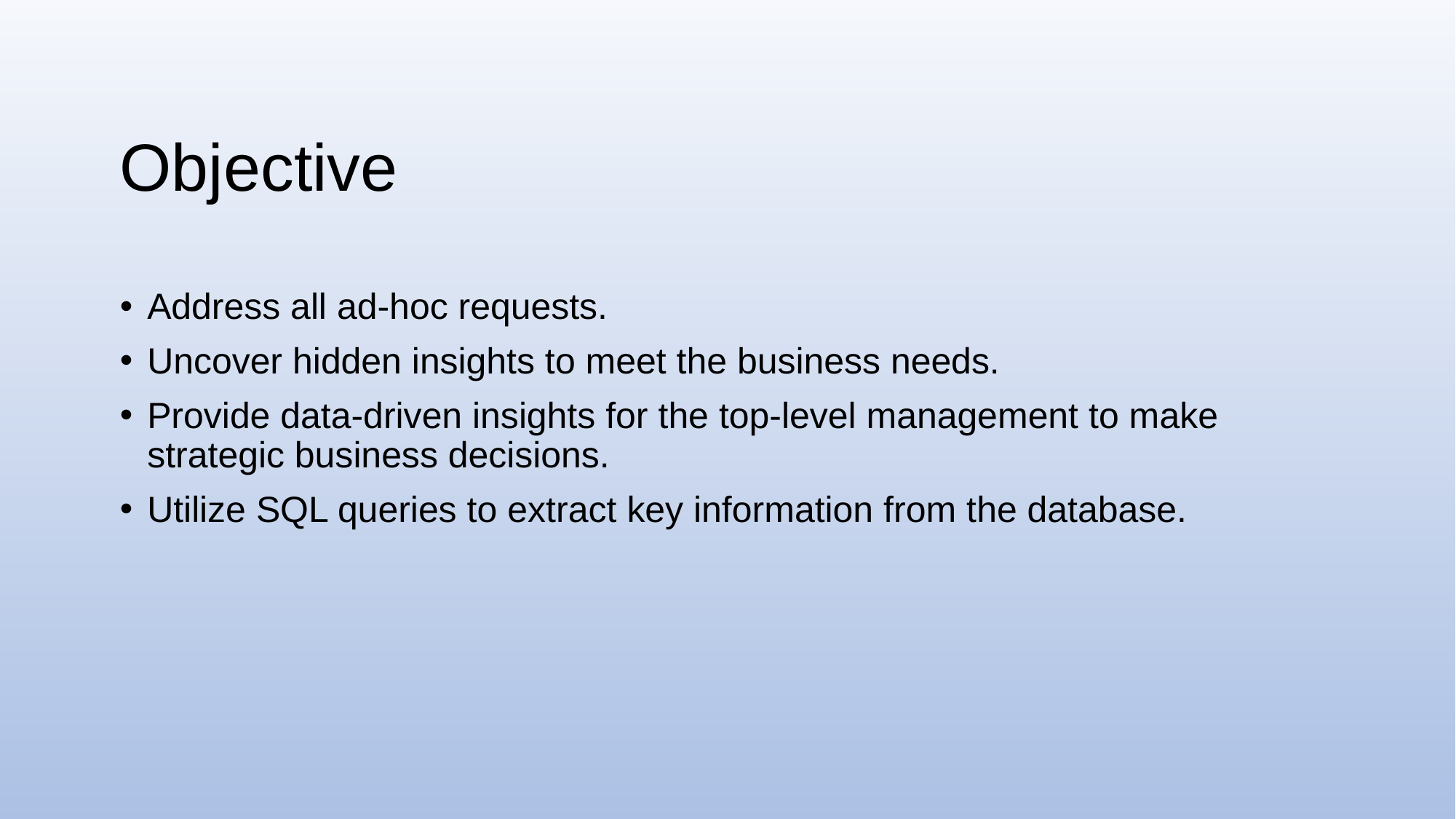

# Objective
Address all ad-hoc requests.
Uncover hidden insights to meet the business needs.
Provide data-driven insights for the top-level management to make strategic business decisions.
Utilize SQL queries to extract key information from the database.